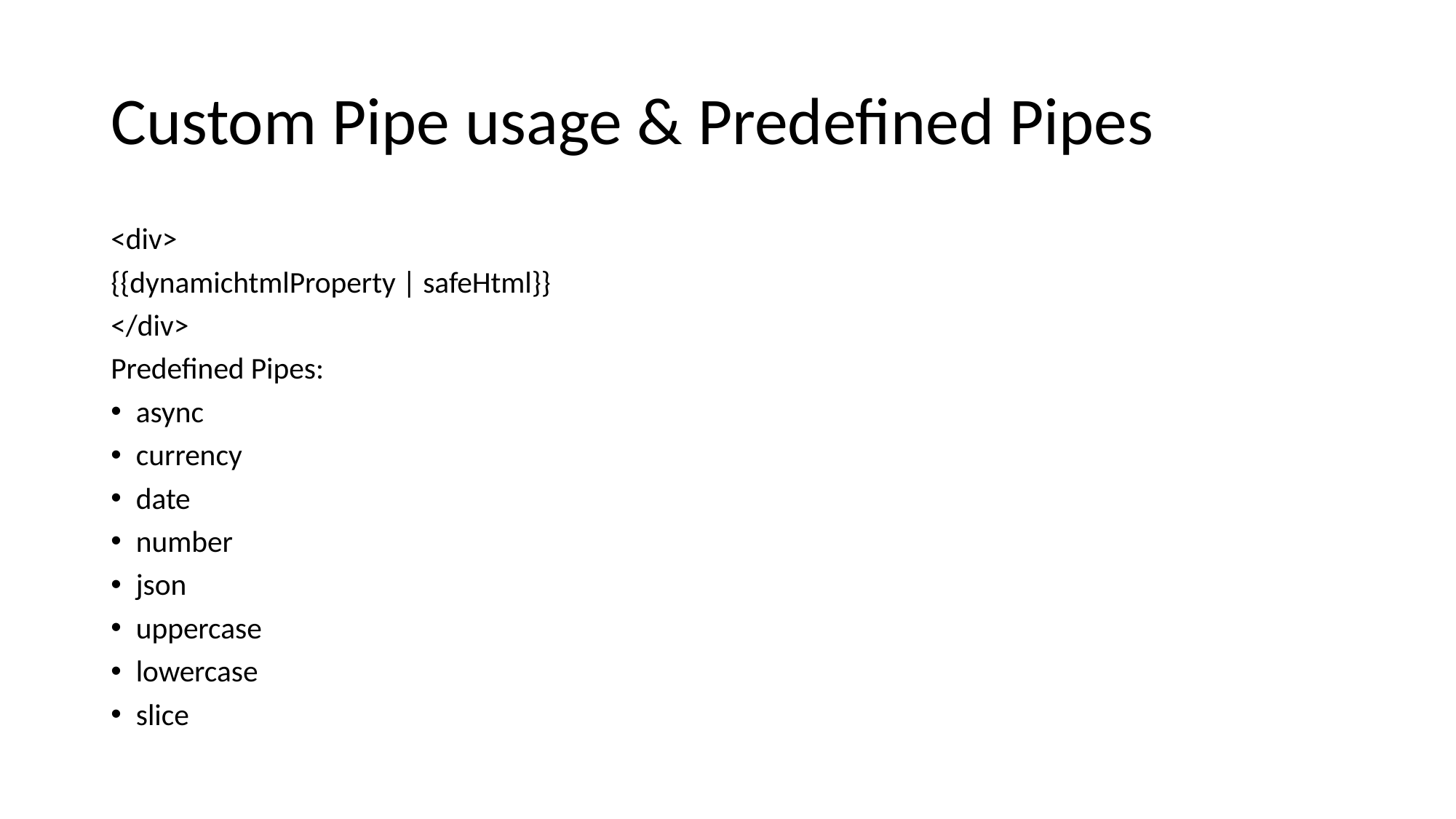

# Custom Pipe usage & Predefined Pipes
<div>
{{dynamichtmlProperty | safeHtml}}
</div>
Predefined Pipes:
async
currency
date
number
json
uppercase
lowercase
slice